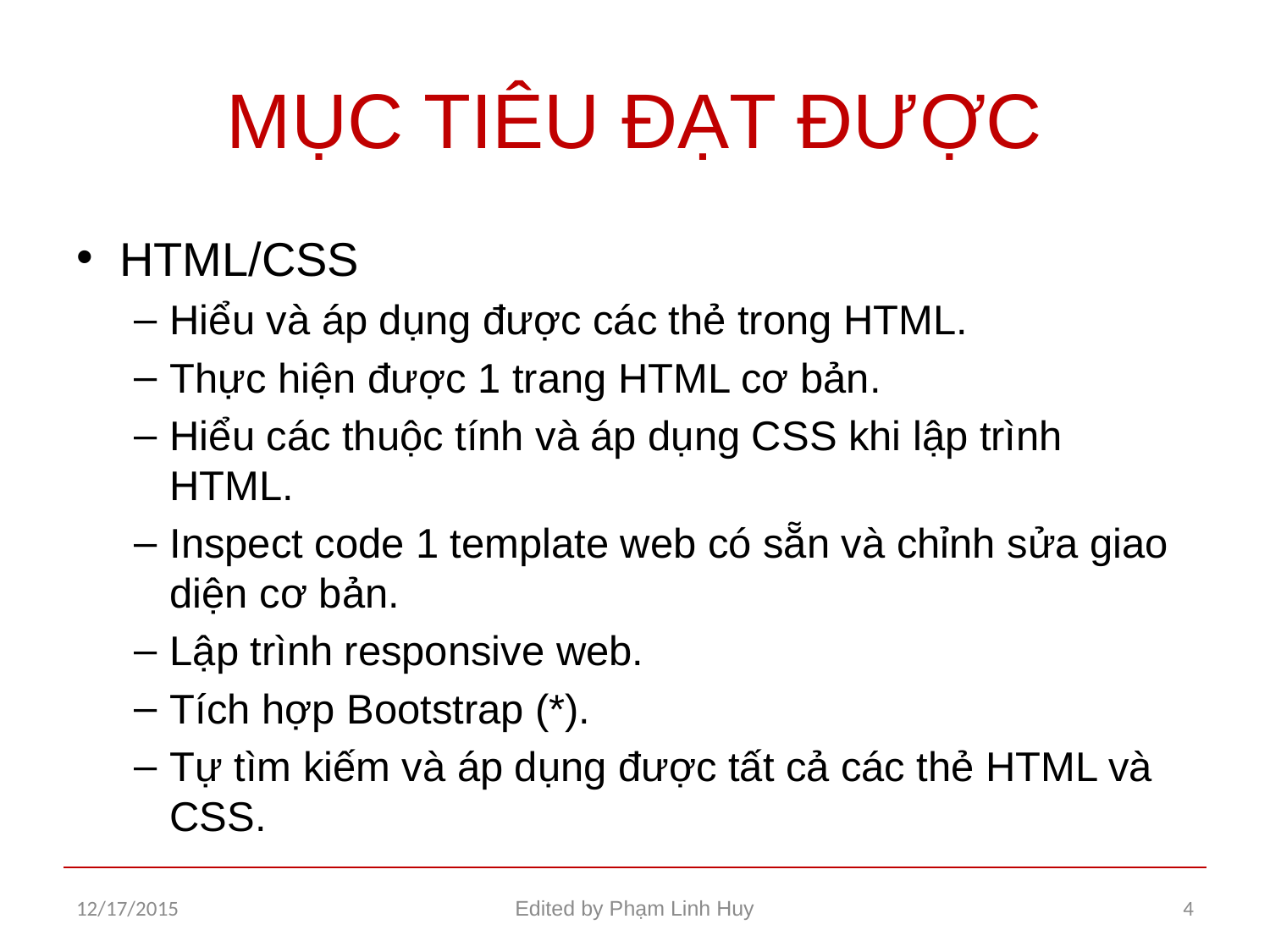

# MỤC TIÊU ĐẠT ĐƯỢC
HTML/CSS
Hiểu và áp dụng được các thẻ trong HTML.
Thực hiện được 1 trang HTML cơ bản.
Hiểu các thuộc tính và áp dụng CSS khi lập trình HTML.
Inspect code 1 template web có sẵn và chỉnh sửa giao diện cơ bản.
Lập trình responsive web.
Tích hợp Bootstrap (*).
Tự tìm kiếm và áp dụng được tất cả các thẻ HTML và CSS.
12/17/2015
Edited by Phạm Linh Huy
4